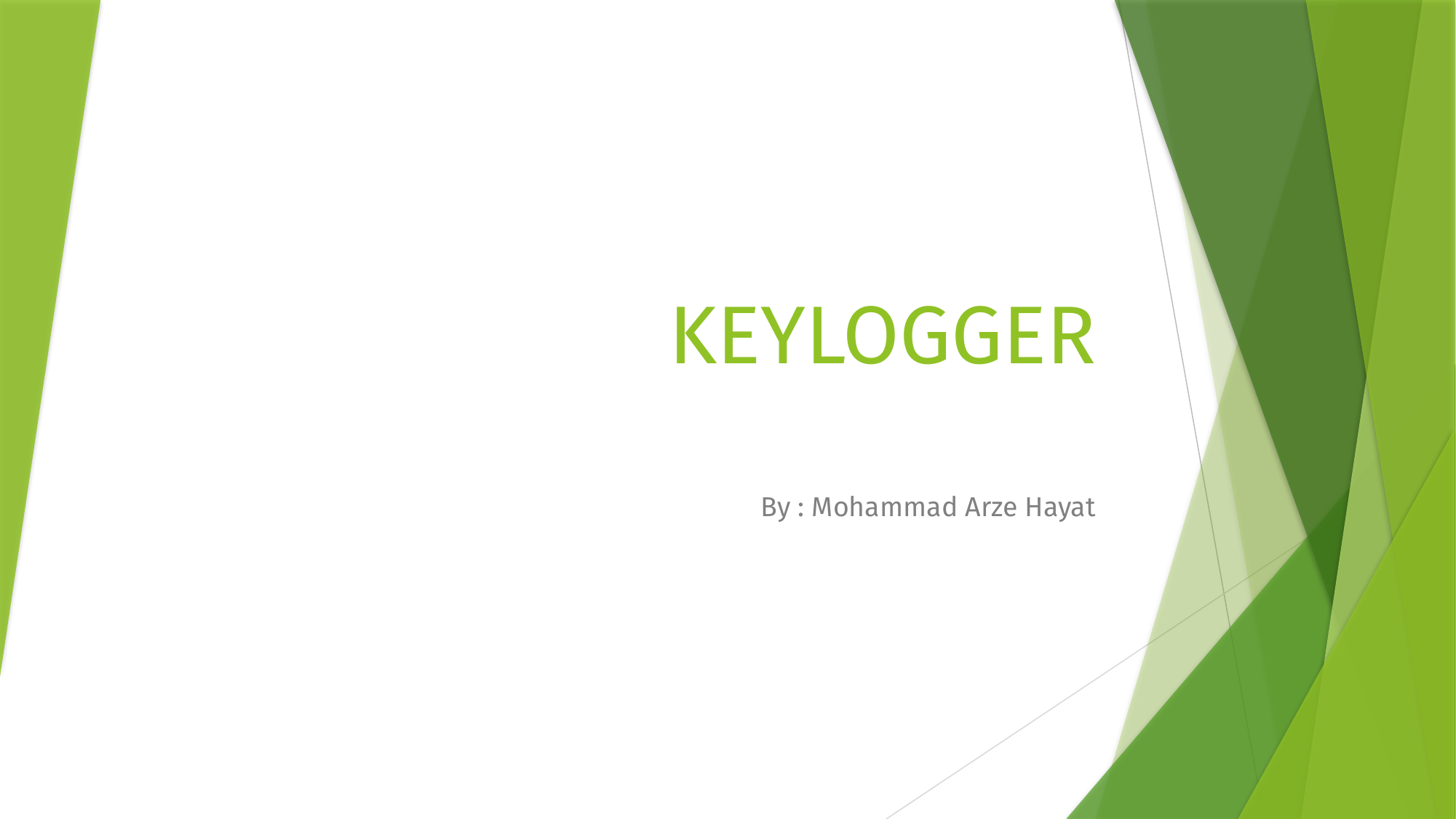

# KEYLOGGER
By : Mohammad Arze Hayat